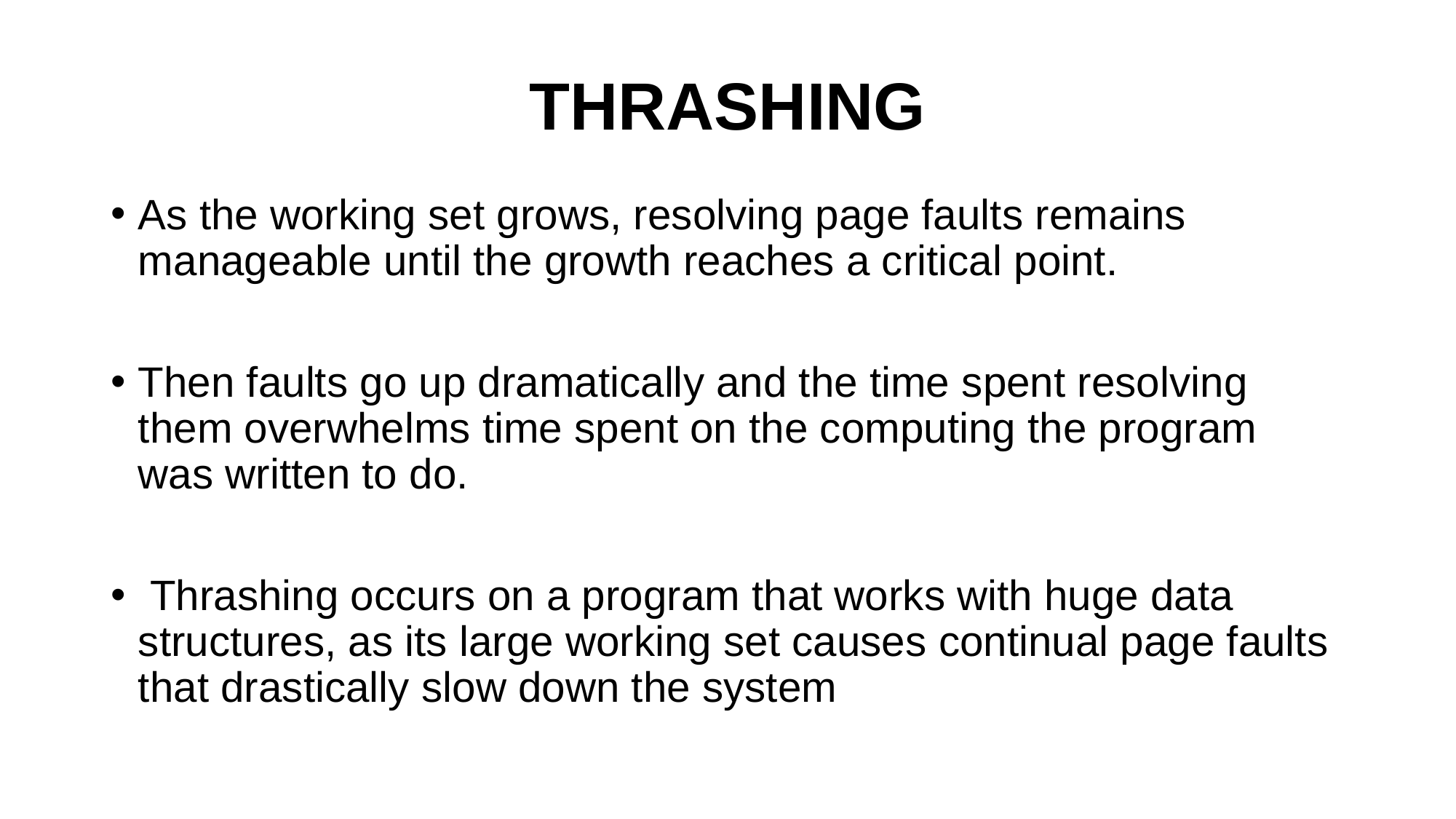

# THRASHING
As the working set grows, resolving page faults remains manageable until the growth reaches a critical point.

Then faults go up dramatically and the time spent resolving them overwhelms time spent on the computing the program was written to do.

 Thrashing occurs on a program that works with huge data structures, as its large working set causes continual page faults that drastically slow down the system